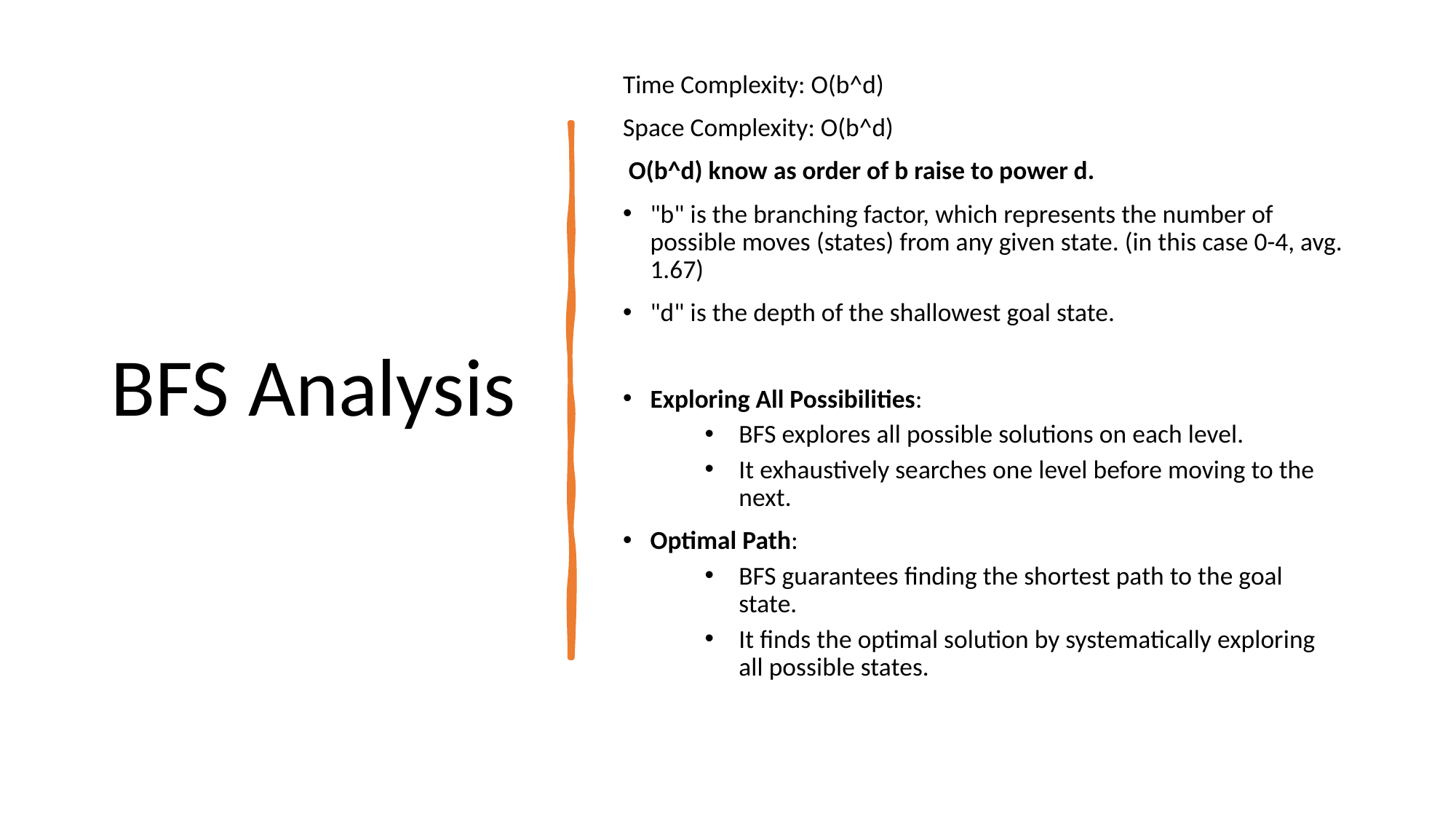

# BFS Analysis
Time Complexity: O(b^d)
Space Complexity: O(b^d)
 O(b^d) know as order of b raise to power d.
"b" is the branching factor, which represents the number of possible moves (states) from any given state. (in this case 0-4, avg. 1.67)
"d" is the depth of the shallowest goal state.

Exploring All Possibilities:
BFS explores all possible solutions on each level.
It exhaustively searches one level before moving to the next.
Optimal Path:
BFS guarantees finding the shortest path to the goal state.
It finds the optimal solution by systematically exploring all possible states.